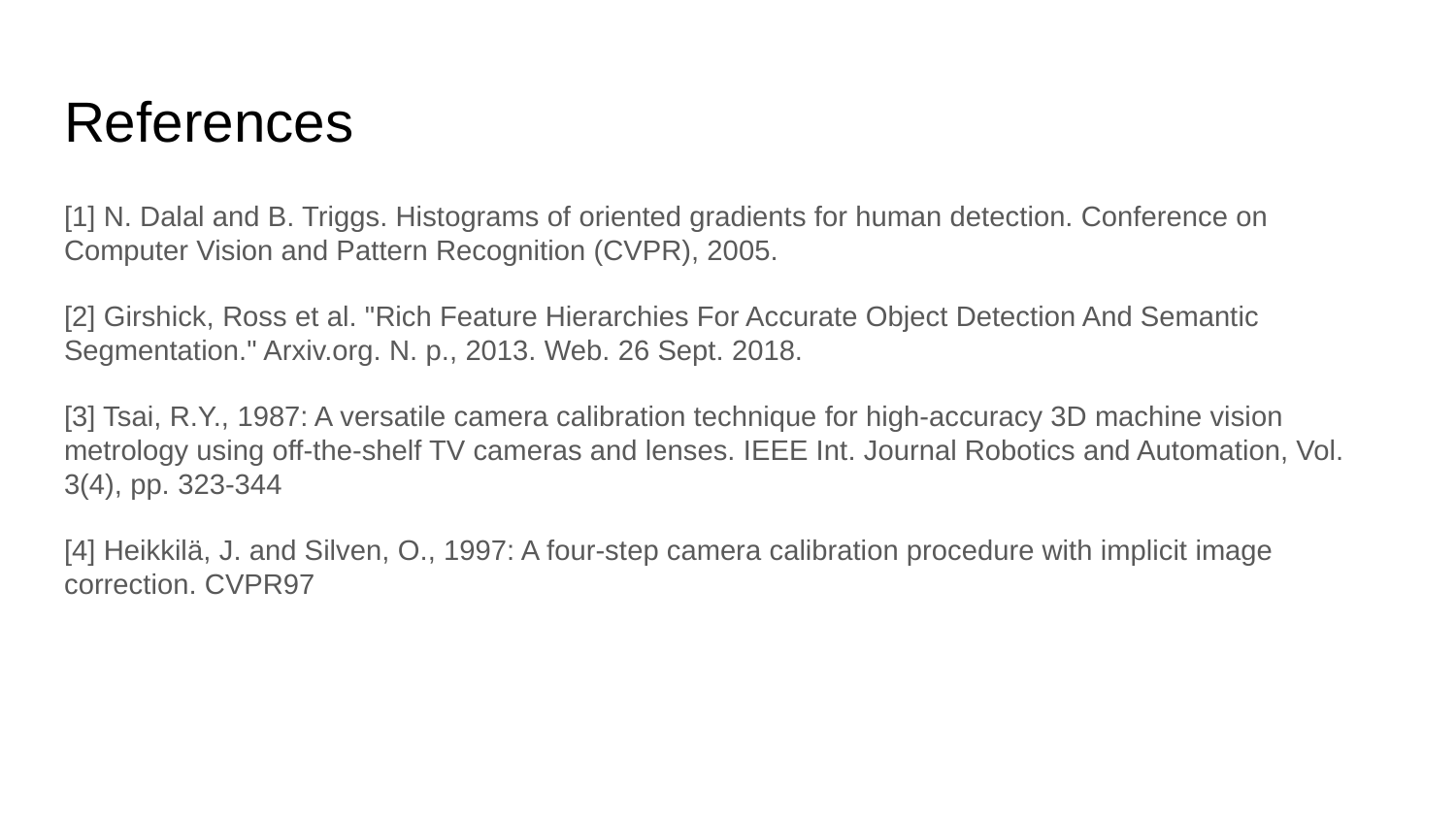

# References
[1] N. Dalal and B. Triggs. Histograms of oriented gradients for human detection. Conference on Computer Vision and Pattern Recognition (CVPR), 2005.
[2] Girshick, Ross et al. "Rich Feature Hierarchies For Accurate Object Detection And Semantic Segmentation." Arxiv.org. N. p., 2013. Web. 26 Sept. 2018.
[3] Tsai, R.Y., 1987: A versatile camera calibration technique for high-accuracy 3D machine vision metrology using off-the-shelf TV cameras and lenses. IEEE Int. Journal Robotics and Automation, Vol. 3(4), pp. 323-344
[4] Heikkilä, J. and Silven, O., 1997: A four-step camera calibration procedure with implicit image correction. CVPR97